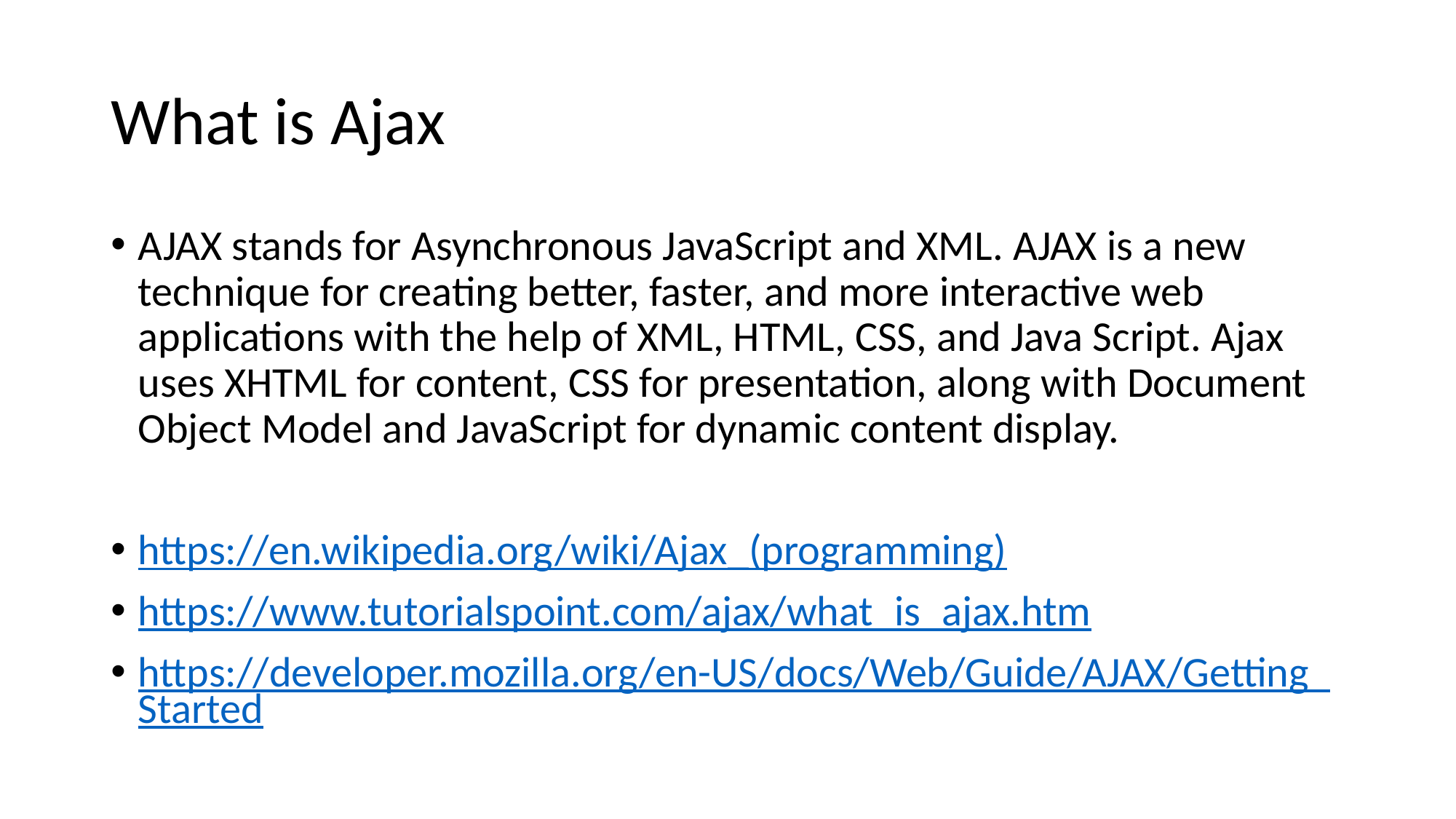

# What is Ajax
AJAX stands for Asynchronous JavaScript and XML. AJAX is a new technique for creating better, faster, and more interactive web applications with the help of XML, HTML, CSS, and Java Script. Ajax uses XHTML for content, CSS for presentation, along with Document Object Model and JavaScript for dynamic content display.

https://en.wikipedia.org/wiki/Ajax_(programming)
https://www.tutorialspoint.com/ajax/what_is_ajax.htm
https://developer.mozilla.org/en-US/docs/Web/Guide/AJAX/Getting_Started